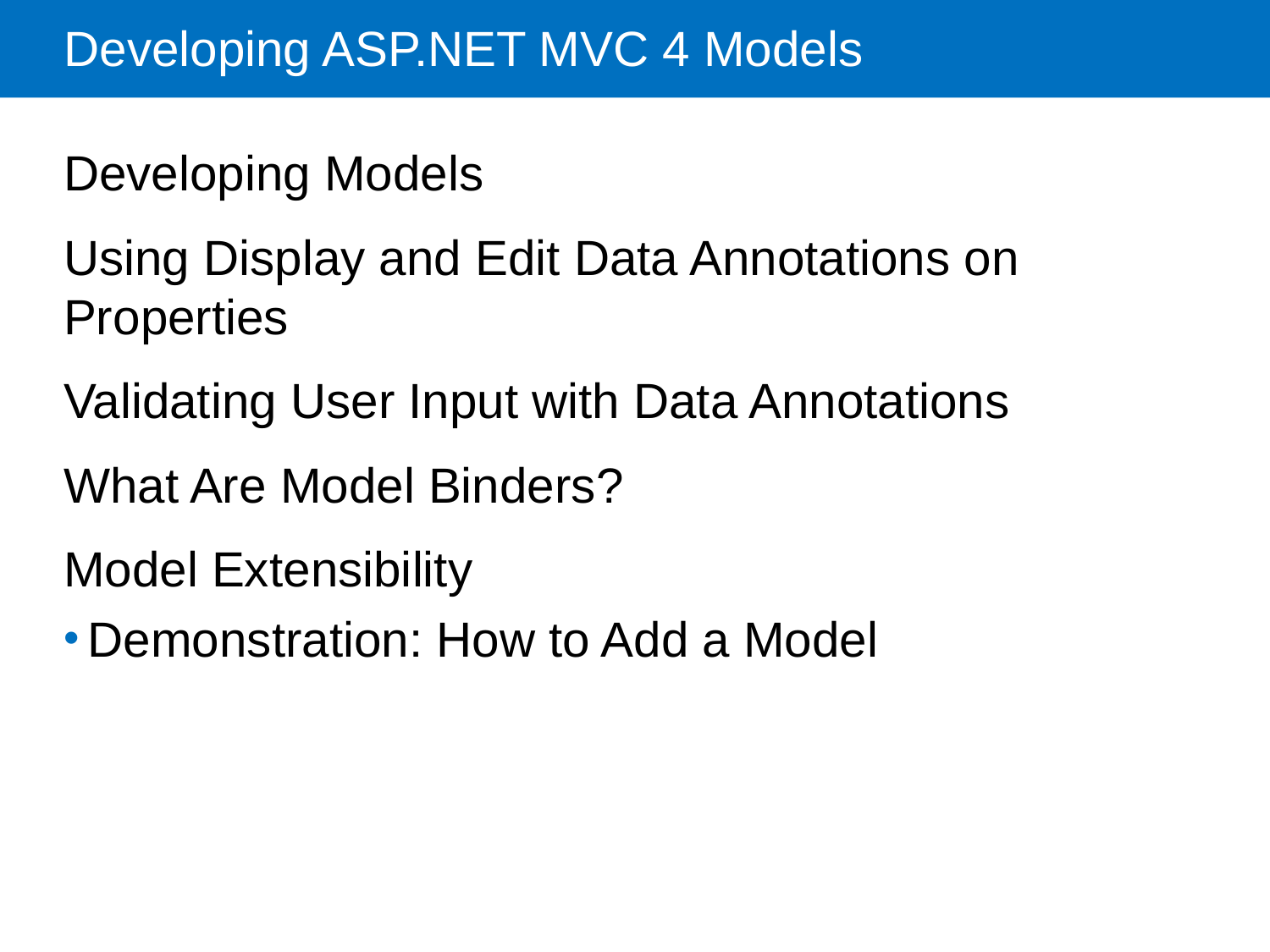

# Developing ASP.NET MVC 4 Models
Developing Models
Using Display and Edit Data Annotations on Properties
Validating User Input with Data Annotations
What Are Model Binders?
Model Extensibility
Demonstration: How to Add a Model